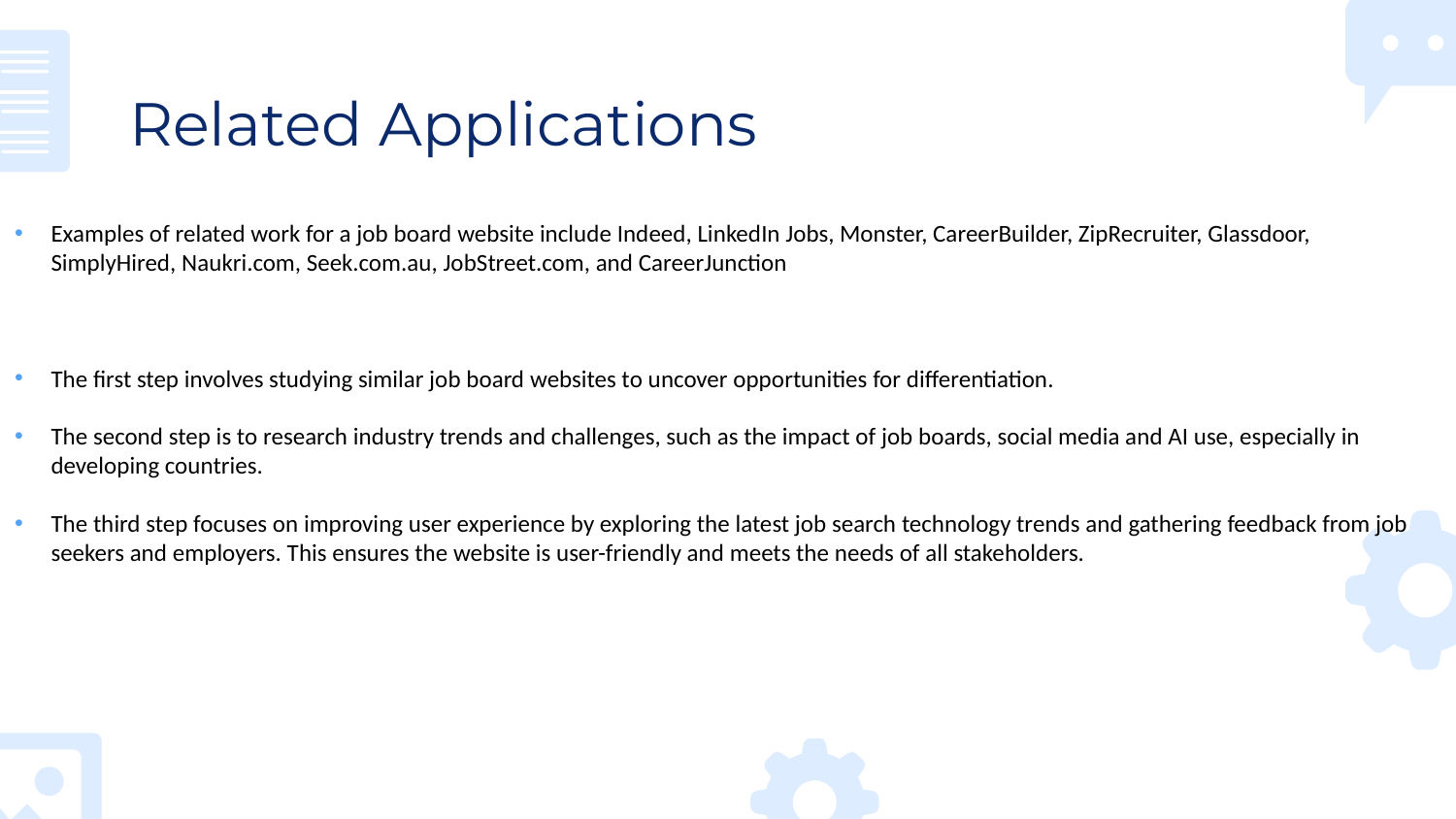

# Related Applications

Examples of related work for a job board website include Indeed, LinkedIn Jobs, Monster, CareerBuilder, ZipRecruiter, Glassdoor, SimplyHired, Naukri.com, Seek.com.au, JobStreet.com, and CareerJunction

The first step involves studying similar job board websites to uncover opportunities for differentiation.

The second step is to research industry trends and challenges, such as the impact of job boards, social media and AI use, especially in developing countries.

The third step focuses on improving user experience by exploring the latest job search technology trends and gathering feedback from job seekers and employers. This ensures the website is user-friendly and meets the needs of all stakeholders.